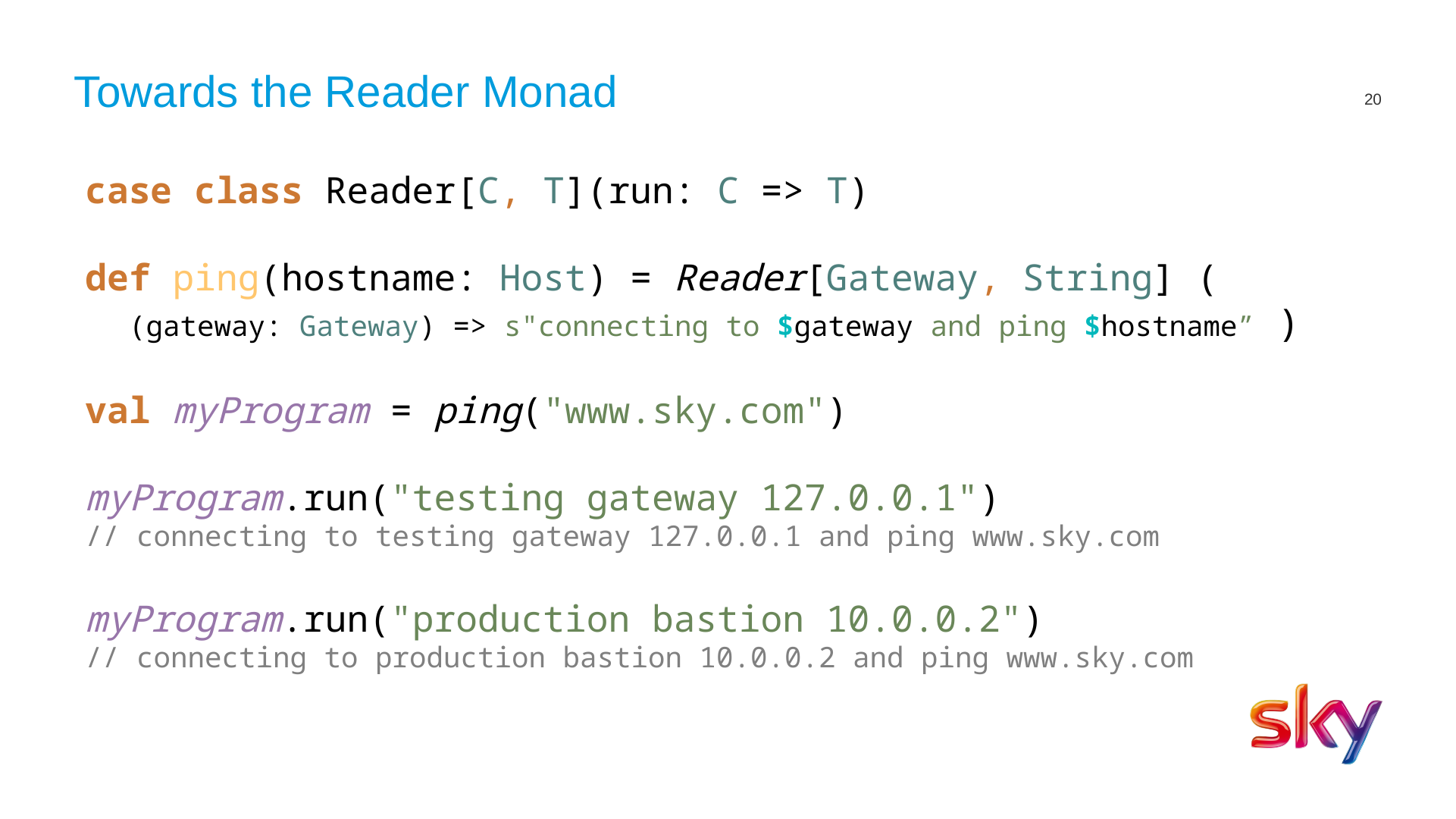

# Towards the Reader Monad
case class Reader[C, T](run: C => T)
def ping(hostname: Host) = Reader[Gateway, String] (
  (gateway: Gateway) => s"connecting to $gateway and ping $hostname” )
val myProgram = ping("www.sky.com")
myProgram.run("testing gateway 127.0.0.1")
// connecting to testing gateway 127.0.0.1 and ping www.sky.com
myProgram.run("production bastion 10.0.0.2")
// connecting to production bastion 10.0.0.2 and ping www.sky.com